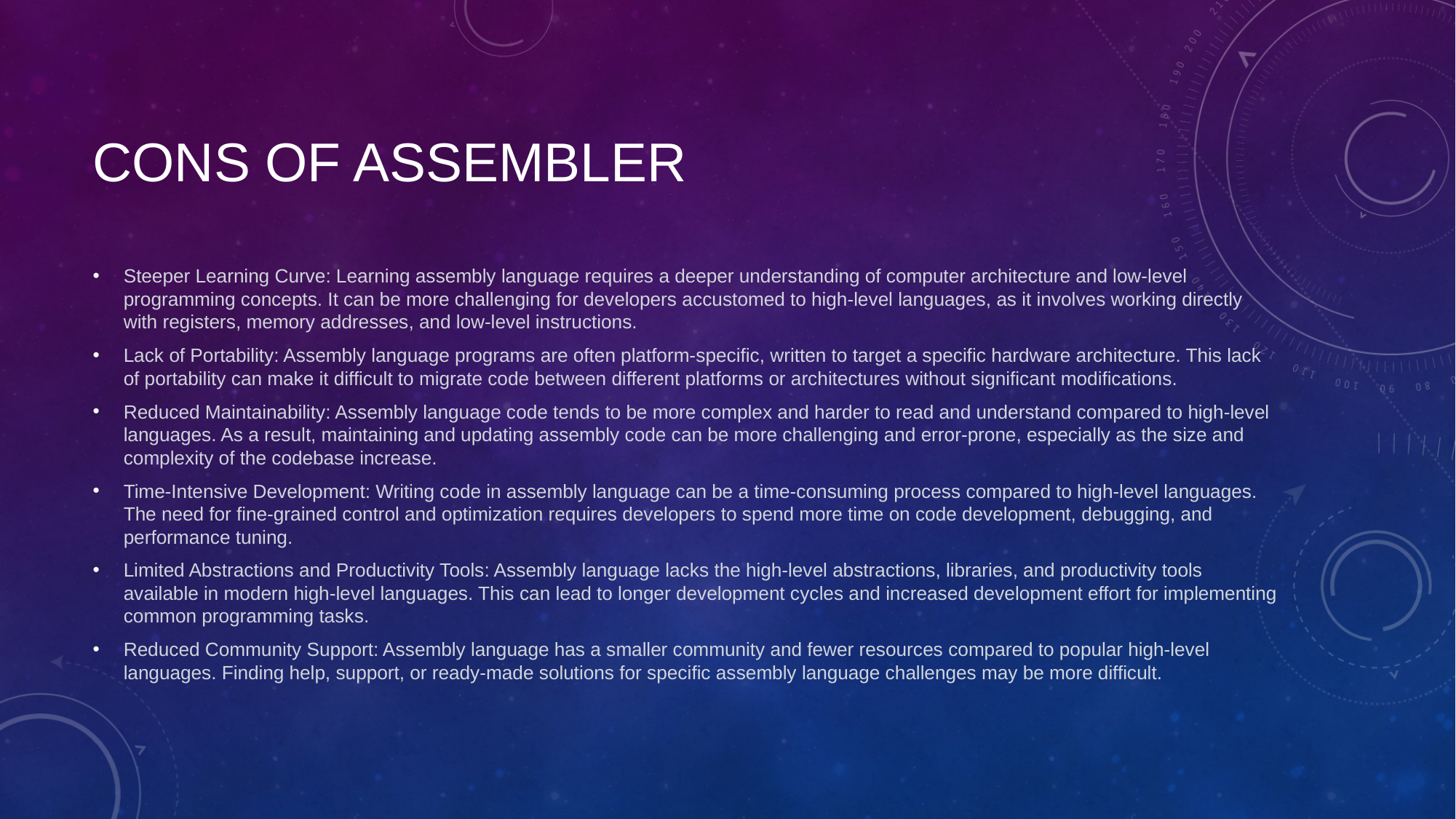

# CONS of Assembler
Steeper Learning Curve: Learning assembly language requires a deeper understanding of computer architecture and low-level programming concepts. It can be more challenging for developers accustomed to high-level languages, as it involves working directly with registers, memory addresses, and low-level instructions.
Lack of Portability: Assembly language programs are often platform-specific, written to target a specific hardware architecture. This lack of portability can make it difficult to migrate code between different platforms or architectures without significant modifications.
Reduced Maintainability: Assembly language code tends to be more complex and harder to read and understand compared to high-level languages. As a result, maintaining and updating assembly code can be more challenging and error-prone, especially as the size and complexity of the codebase increase.
Time-Intensive Development: Writing code in assembly language can be a time-consuming process compared to high-level languages. The need for fine-grained control and optimization requires developers to spend more time on code development, debugging, and performance tuning.
Limited Abstractions and Productivity Tools: Assembly language lacks the high-level abstractions, libraries, and productivity tools available in modern high-level languages. This can lead to longer development cycles and increased development effort for implementing common programming tasks.
Reduced Community Support: Assembly language has a smaller community and fewer resources compared to popular high-level languages. Finding help, support, or ready-made solutions for specific assembly language challenges may be more difficult.